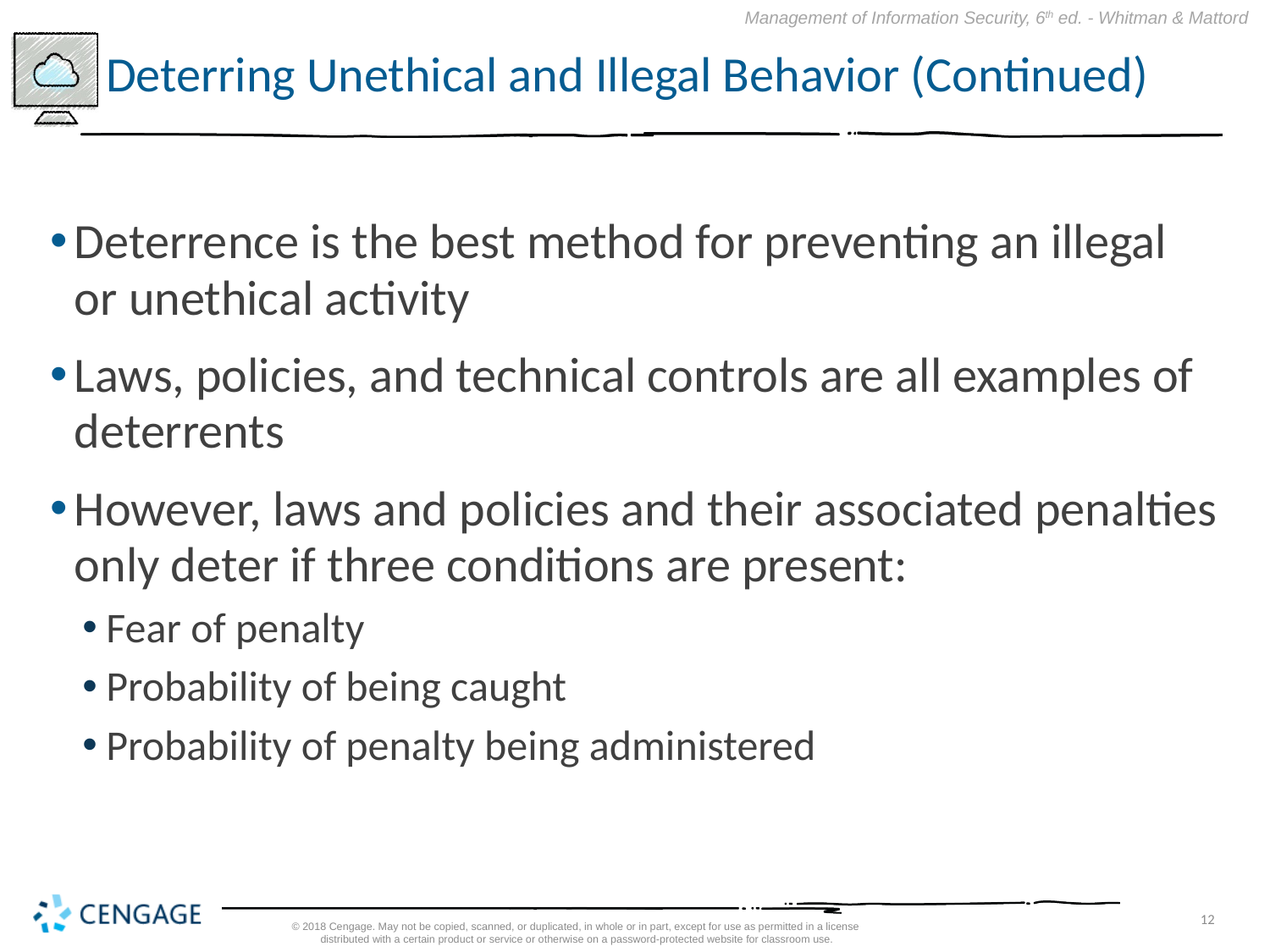

# Deterring Unethical and Illegal Behavior (Continued)
Deterrence is the best method for preventing an illegal or unethical activity
Laws, policies, and technical controls are all examples of deterrents
However, laws and policies and their associated penalties only deter if three conditions are present:
Fear of penalty
Probability of being caught
Probability of penalty being administered